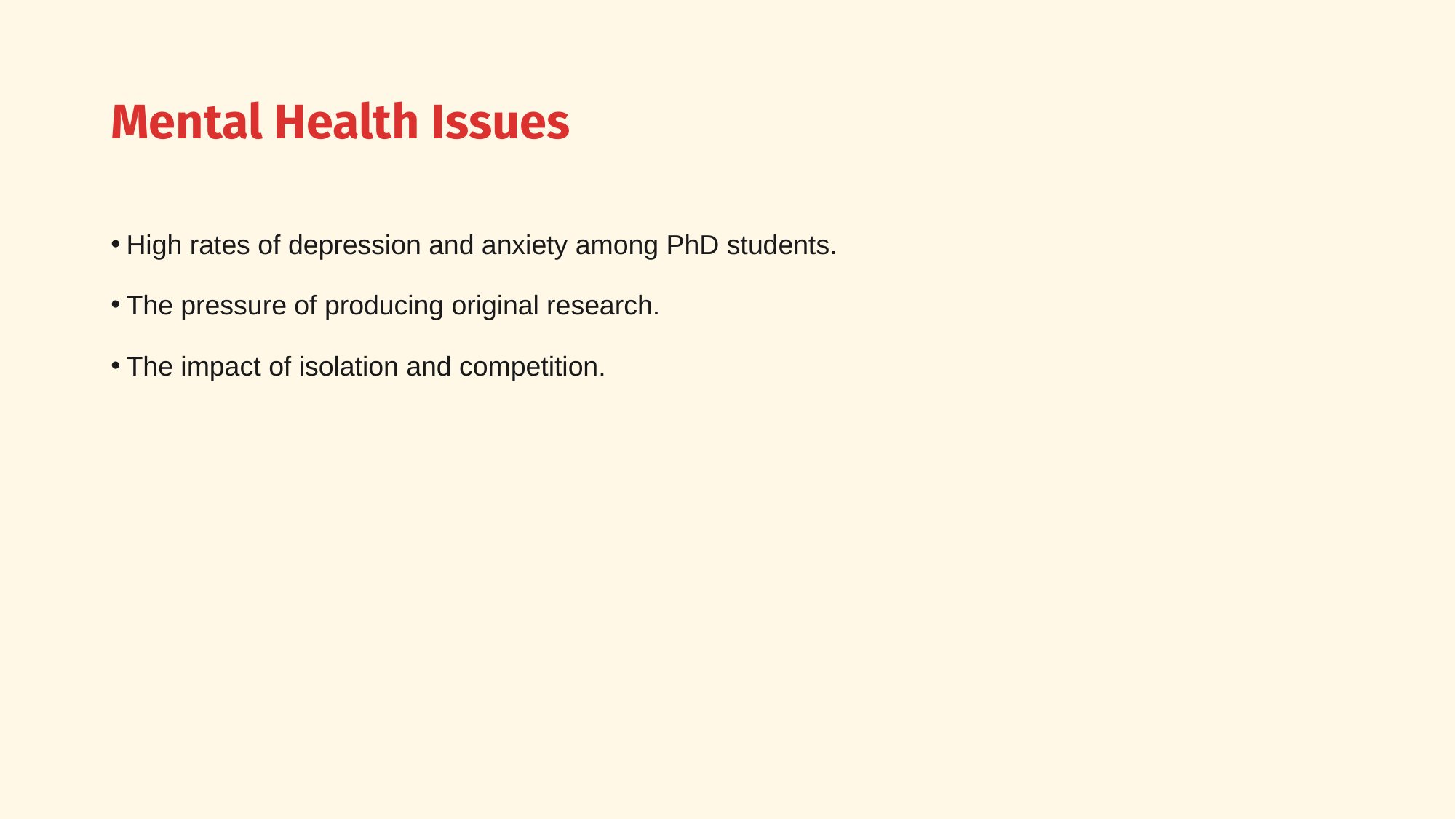

# Mental Health Issues
High rates of depression and anxiety among PhD students.
The pressure of producing original research.
The impact of isolation and competition.